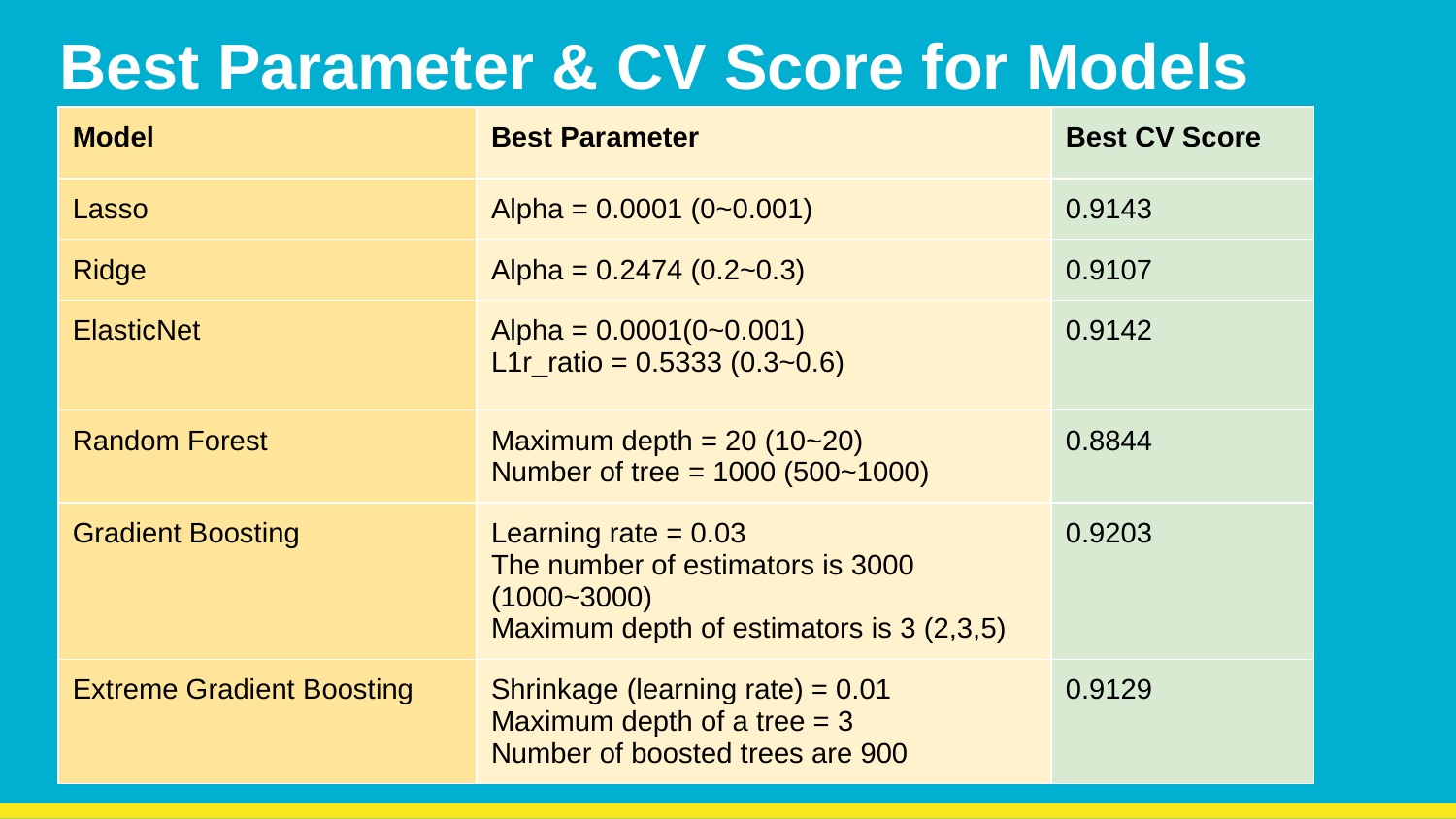

# Best Parameter & CV Score for Models
| Model | Best Parameter | Best CV Score |
| --- | --- | --- |
| Lasso | Alpha = 0.0001 (0~0.001) | 0.9143 |
| Ridge | Alpha = 0.2474 (0.2~0.3) | 0.9107 |
| ElasticNet | Alpha = 0.0001(0~0.001) L1r\_ratio = 0.5333 (0.3~0.6) | 0.9142 |
| Random Forest | Maximum depth = 20 (10~20) Number of tree = 1000 (500~1000) | 0.8844 |
| Gradient Boosting | Learning rate = 0.03 The number of estimators is 3000 (1000~3000) Maximum depth of estimators is 3 (2,3,5) | 0.9203 |
| Extreme Gradient Boosting | Shrinkage (learning rate) = 0.01 Maximum depth of a tree = 3 Number of boosted trees are 900 | 0.9129 |